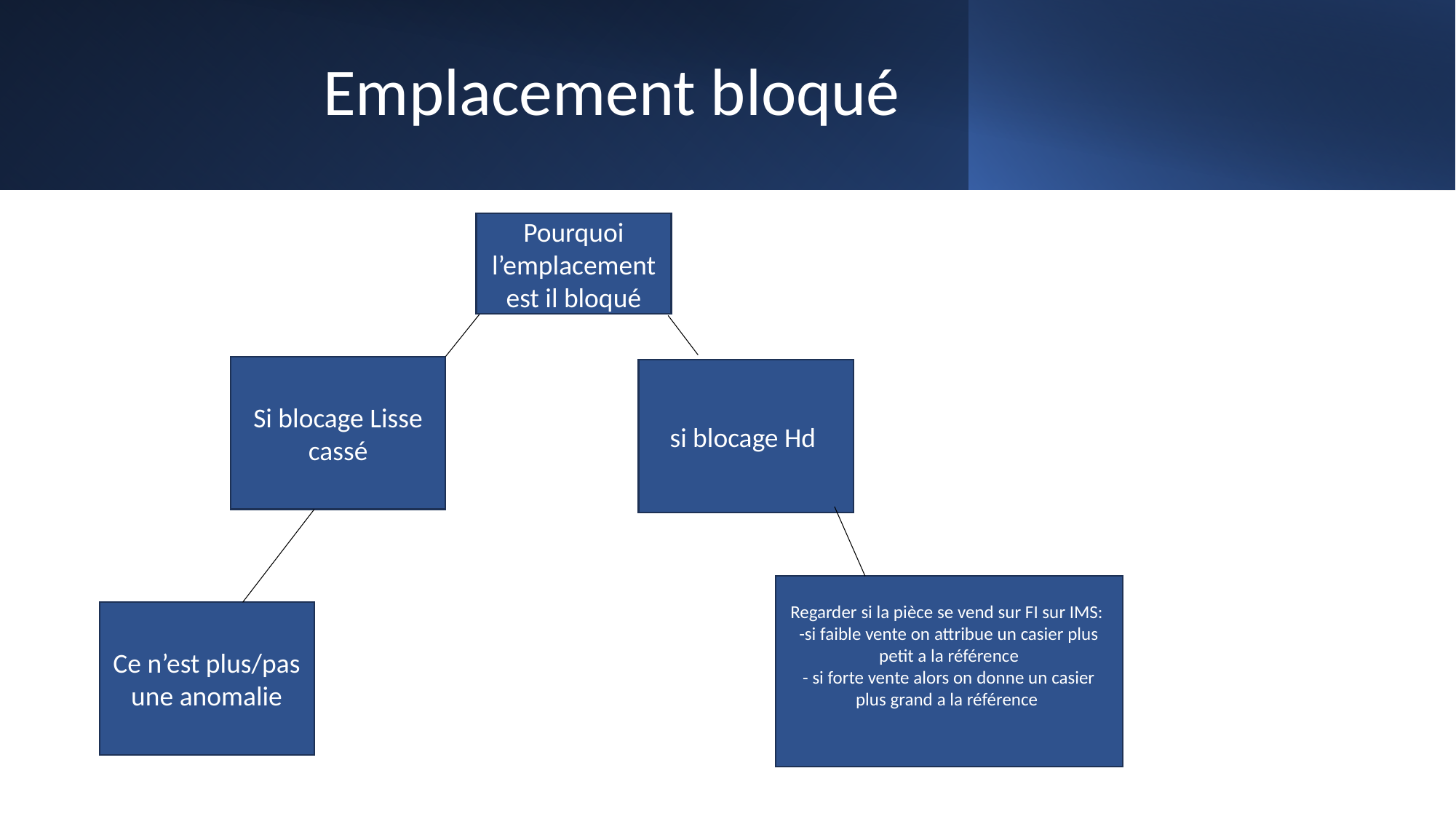

# Emplacement bloqué
Pourquoi l’emplacement est il bloqué
Si blocage Lisse cassé
si blocage Hd
Regarder si la pièce se vend sur FI sur IMS:
-si faible vente on attribue un casier plus petit a la référence
- si forte vente alors on donne un casier plus grand a la référence

Ce n’est plus/pas une anomalie